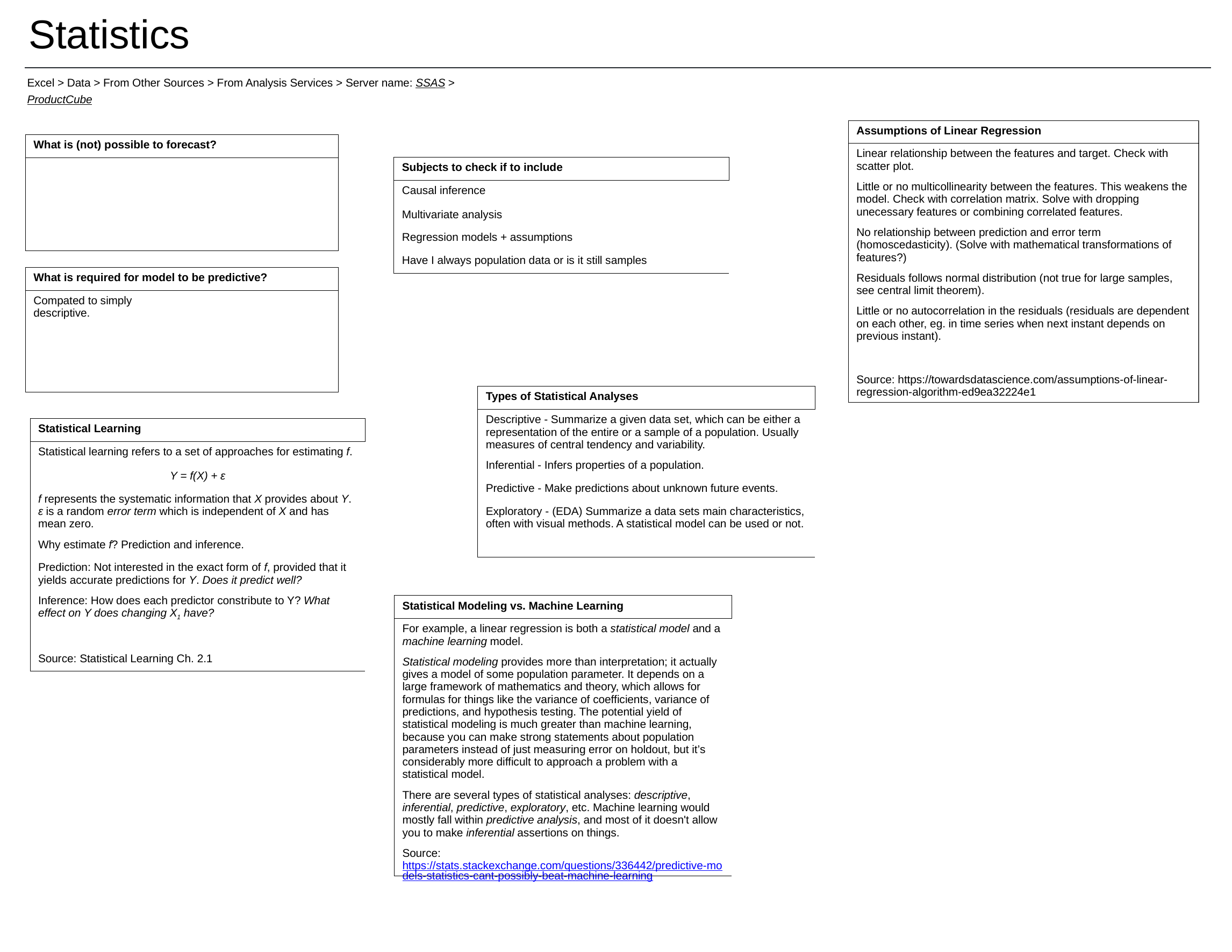

Statistics
Excel > Data > From Other Sources > From Analysis Services > Server name: SSAS > ProductCube
| Assumptions of Linear Regression |
| --- |
| Linear relationship between the features and target. Check with scatter plot. |
| Little or no multicollinearity between the features. This weakens the model. Check with correlation matrix. Solve with dropping unecessary features or combining correlated features. |
| No relationship between prediction and error term (homoscedasticity). (Solve with mathematical transformations of features?) |
| Residuals follows normal distribution (not true for large samples, see central limit theorem). |
| Little or no autocorrelation in the residuals (residuals are dependent on each other, eg. in time series when next instant depends on previous instant). |
|  |
| Source: https://towardsdatascience.com/assumptions-of-linear-regression-algorithm-ed9ea32224e1 |
| What is (not) possible to forecast? |  |  |
| --- | --- | --- |
|  |  |  |
|  |  |  |
|  |  |  |
|  |  |  |
| Subjects to check if to include |
| --- |
| Causal inference |
| Multivariate analysis |
| Regression models + assumptions |
| Have I always population data or is it still samples |
| What is required for model to be predictive? |  |  |
| --- | --- | --- |
| Compated to simply descriptive. |  |  |
|  |  |  |
|  |  |  |
|  |  |  |
| Types of Statistical Analyses |
| --- |
| Descriptive - Summarize a given data set, which can be either a representation of the entire or a sample of a population. Usually measures of central tendency and variability. |
| Inferential - Infers properties of a population. |
| Predictive - Make predictions about unknown future events. |
| Exploratory - (EDA) Summarize a data sets main characteristics, often with visual methods. A statistical model can be used or not. |
|  |
| Statistical Learning |
| --- |
| Statistical learning refers to a set of approaches for estimating f. |
| Y = f(X) + ε |
| f represents the systematic information that X provides about Y. ε is a random error term which is independent of X and has mean zero. |
| Why estimate f? Prediction and inference. |
| Prediction: Not interested in the exact form of f, provided that it yields accurate predictions for Y. Does it predict well? |
| Inference: How does each predictor constribute to Y? What effect on Y does changing X1 have? |
|  |
| Source: Statistical Learning Ch. 2.1 |
| Statistical Modeling vs. Machine Learning |
| --- |
| For example, a linear regression is both a statistical model and a machine learning model. |
| Statistical modeling provides more than interpretation; it actually gives a model of some population parameter. It depends on a large framework of mathematics and theory, which allows for formulas for things like the variance of coefficients, variance of predictions, and hypothesis testing. The potential yield of statistical modeling is much greater than machine learning, because you can make strong statements about population parameters instead of just measuring error on holdout, but it’s considerably more difficult to approach a problem with a statistical model. |
| There are several types of statistical analyses: descriptive, inferential, predictive, exploratory, etc. Machine learning would mostly fall within predictive analysis, and most of it doesn't allow you to make inferential assertions on things. |
| Source: https://stats.stackexchange.com/questions/336442/predictive-models-statistics-cant-possibly-beat-machine-learning |